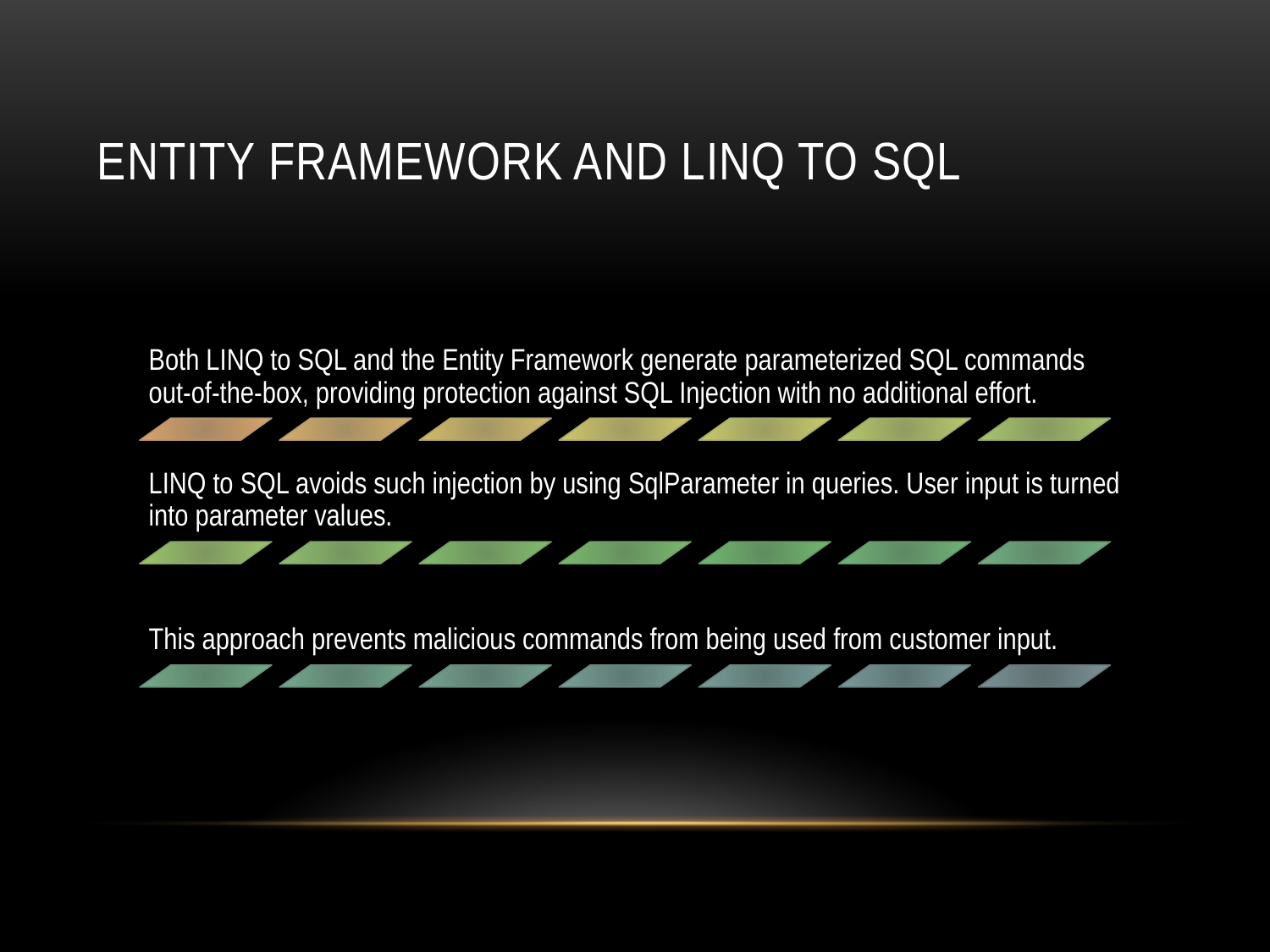

# Entity Framework and LINQ TO SQL
Both LINQ to SQL and the Entity Framework generate parameterized SQL commands out-of-the-box, providing protection against SQL Injection with no additional effort.
LINQ to SQL avoids such injection by using SqlParameter in queries. User input is turned into parameter values.
This approach prevents malicious commands from being used from customer input.